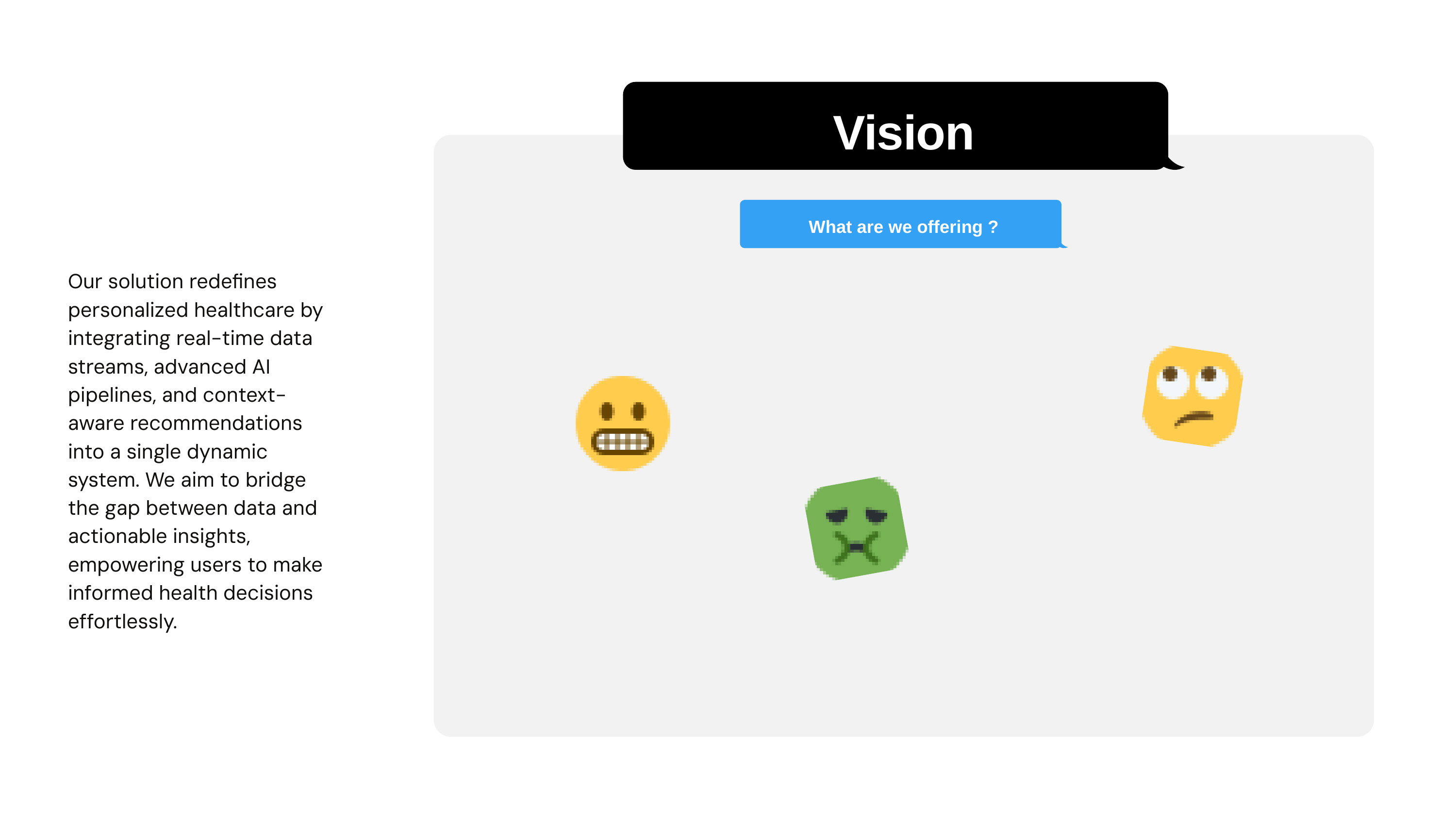

Vision

What are we offering ?
Our solution redefines personalized healthcare by integrating real-time data streams, advanced AI pipelines, and context-aware recommendations into a single dynamic system. We aim to bridge the gap between data and actionable insights, empowering users to make informed health decisions effortlessly.